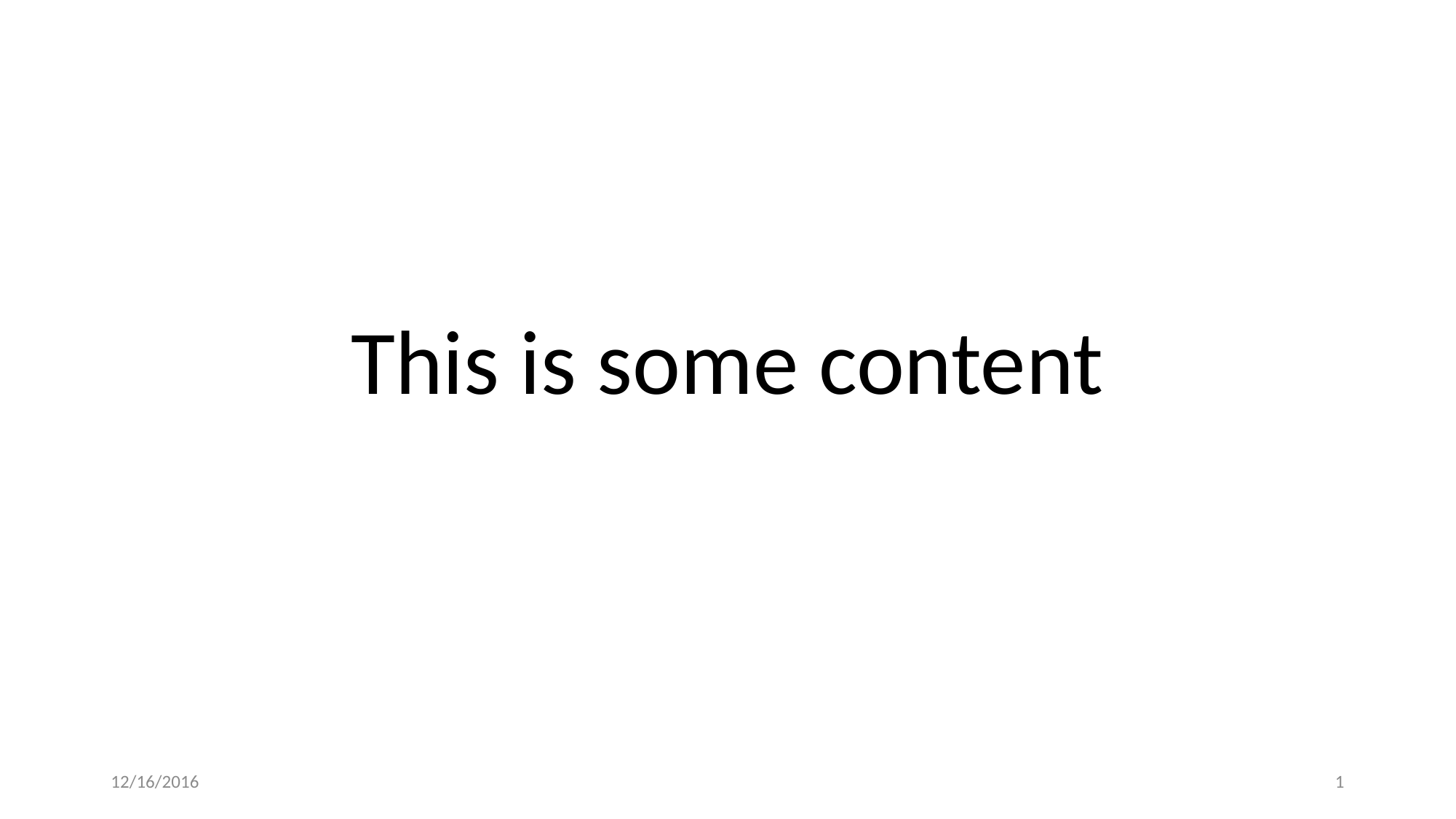

# This is some content

12/16/2016

1